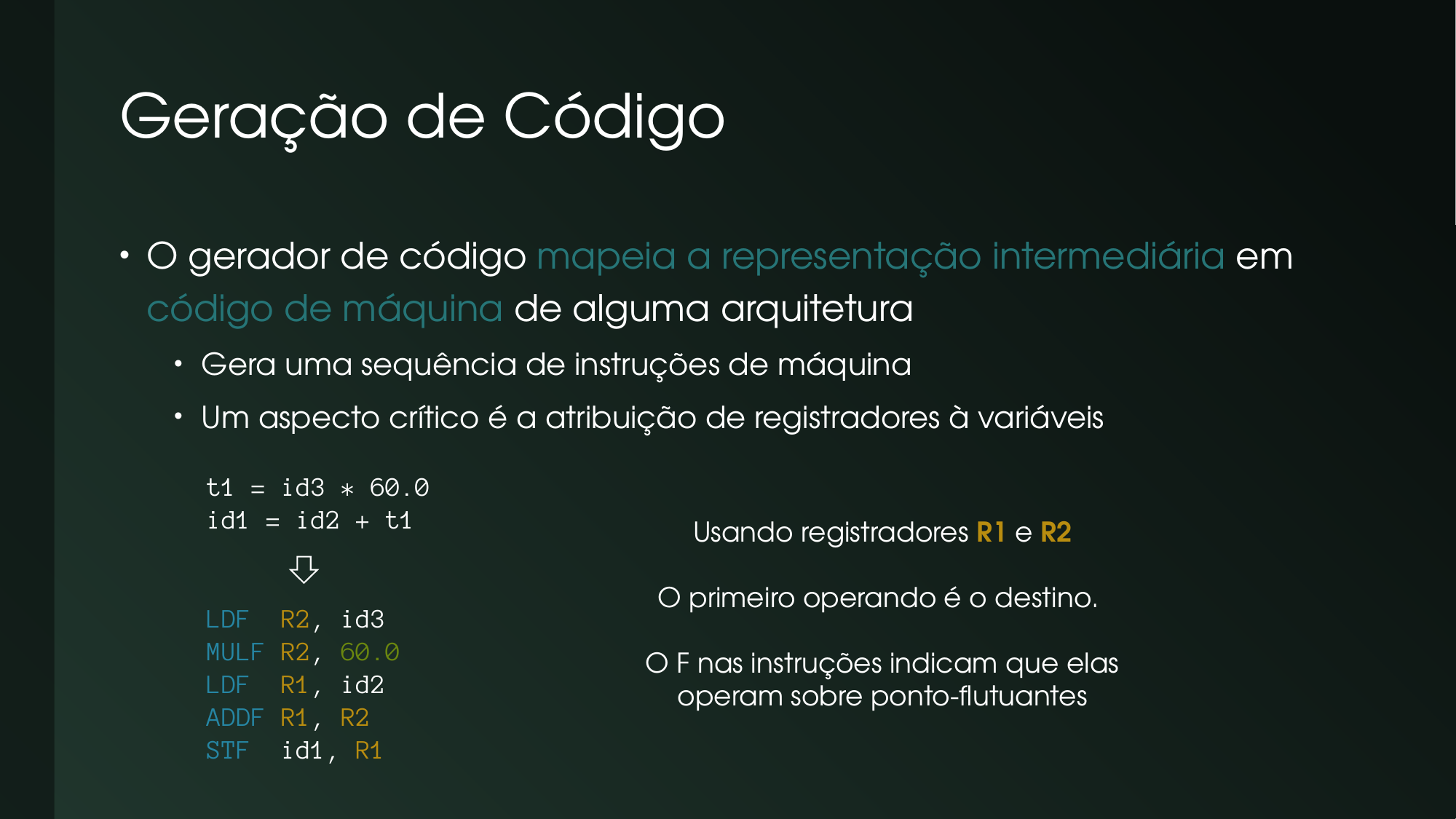

# Geração de Código
O gerador de código mapeia a representação intermediária em código de máquina de alguma arquitetura
Gera uma sequência de instruções de máquina
Um aspecto crítico é a atribuição de registradores à variáveis
t1 = id3 * 60.0
id1 = id2 + t1
Usando registradores R1 e R2
O primeiro operando é o destino.
O F nas instruções indicam que elas operam sobre ponto-flutuantes

LDF  R2, id3
MULF R2, 60.0
LDF  R1, id2
ADDF R1, R2
STF  id1, R1